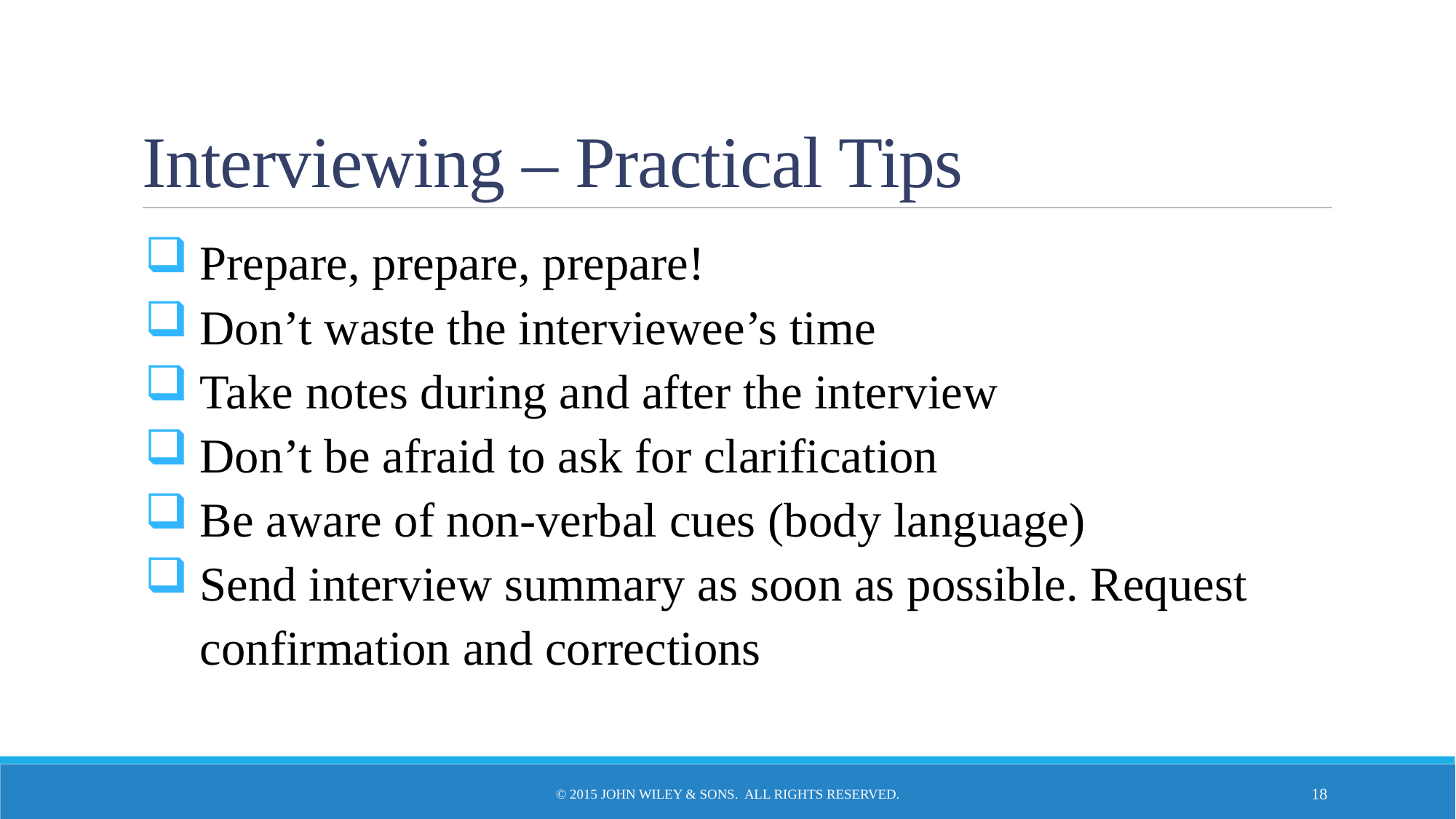

# Interviewing – Practical Tips
Prepare, prepare, prepare!
Don’t waste the interviewee’s time
Take notes during and after the interview
Don’t be afraid to ask for clarification
Be aware of non-verbal cues (body language)
Send interview summary as soon as possible. Request confirmation and corrections
© 2015 John Wiley & Sons.  All Rights Reserved.
18